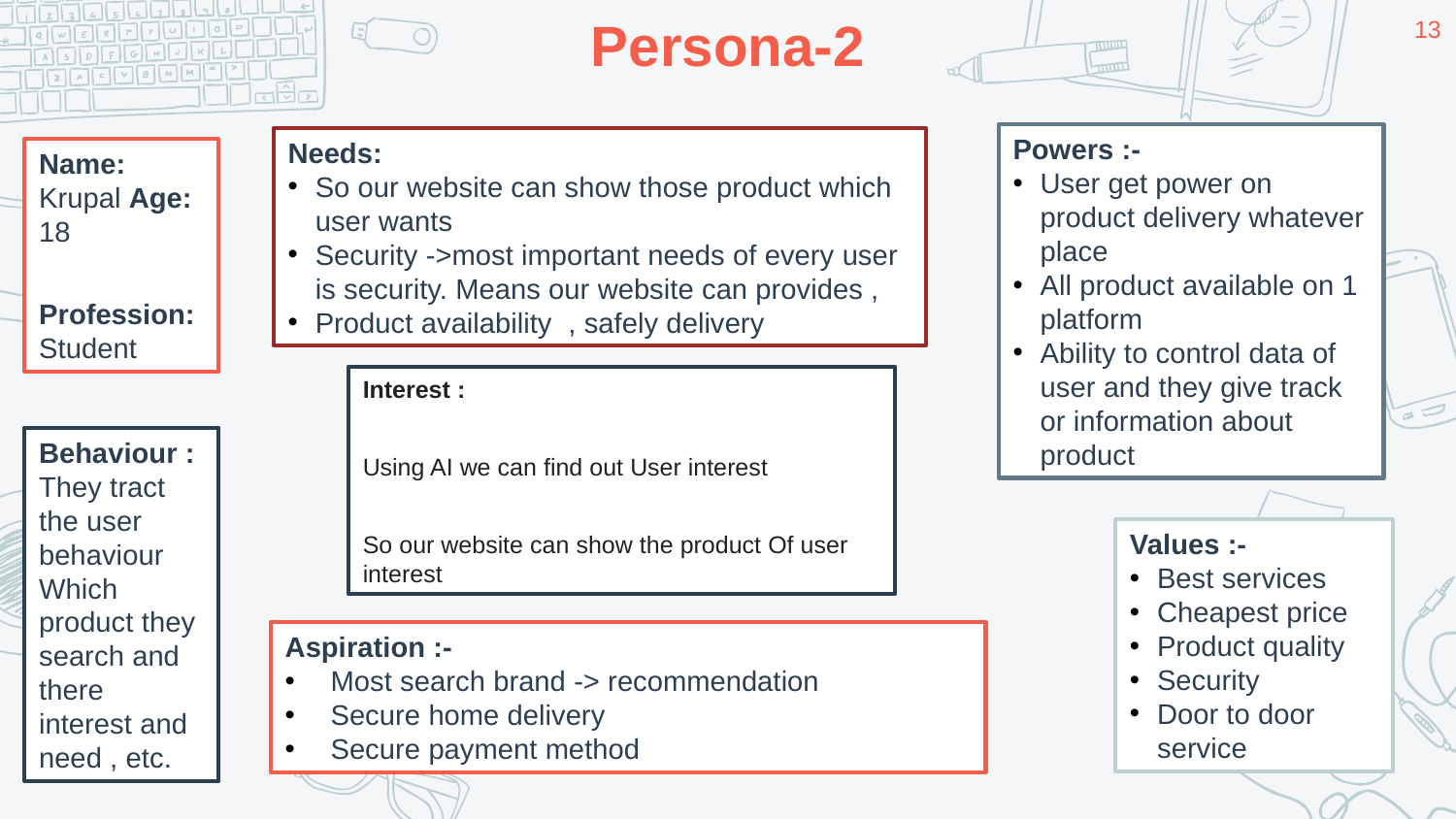

# Persona-2
13
Powers :-
User get power on product delivery whatever place
All product available on 1 platform
Ability to control data of user and they give track or information about product
Needs:
So our website can show those product which user wants
Security ->most important needs of every user is security. Means our website can provides ,
Product availability  , safely delivery
Name: Krupal Age: 18
Profession: Student
Interest :
Using AI we can find out User interest
So our website can show the product Of user interest
Behaviour :
They tract the user behaviour
Which product they search and there interest and need , etc.
Values :-
Best services
Cheapest price
Product quality
Security
Door to door service
Aspiration :-
Most search brand -> recommendation
Secure home delivery
Secure payment method